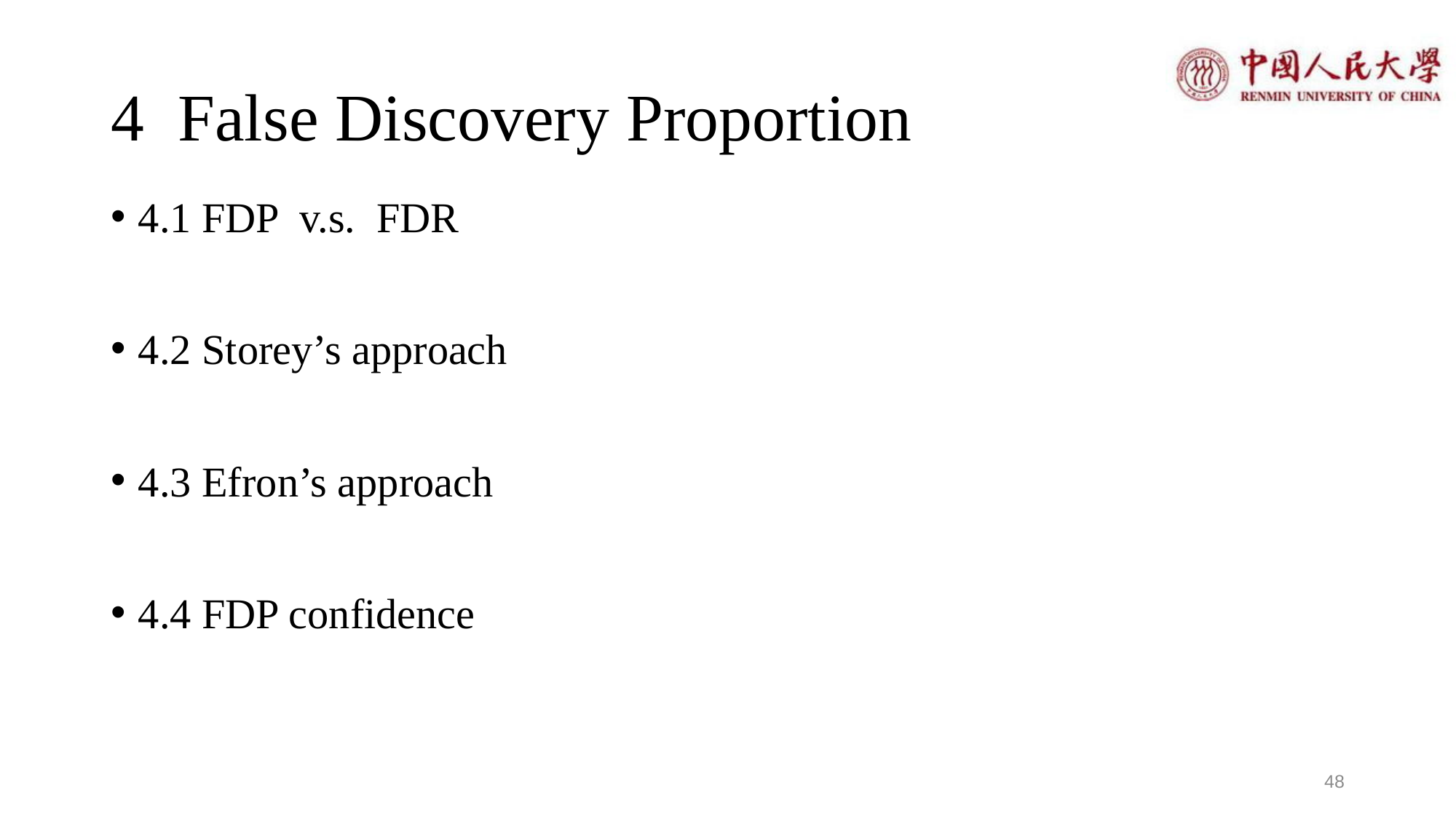

# 4  False Discovery Proportion
4.1 FDP  v.s.  FDR

4.2 Storey’s approach

4.3 Efron’s approach

4.4 FDP confidence
48